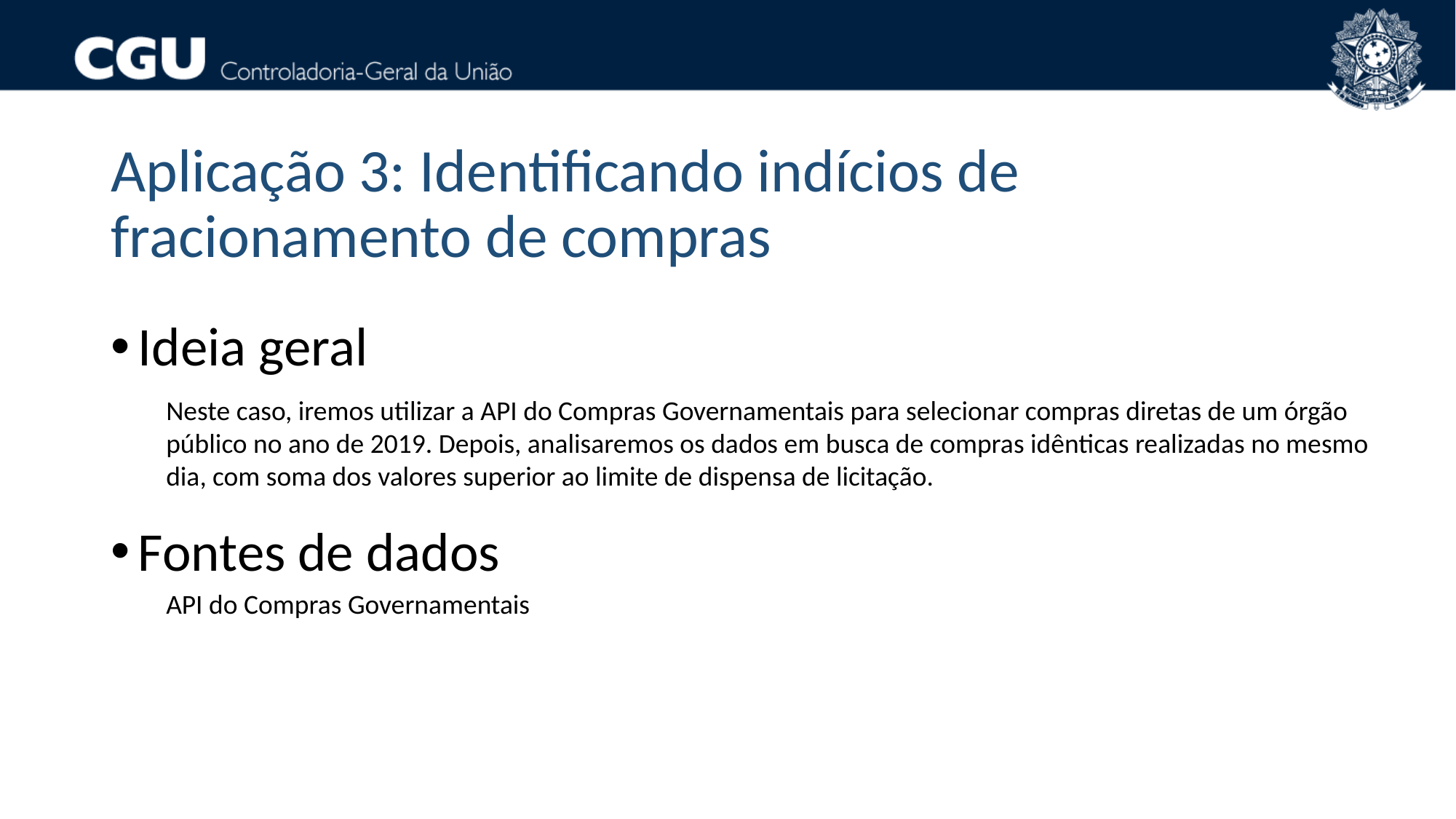

# Aplicação 3: Identificando indícios de fracionamento de compras
Ideia geral
Neste caso, iremos utilizar a API do Compras Governamentais para selecionar compras diretas de um órgão público no ano de 2019. Depois, analisaremos os dados em busca de compras idênticas realizadas no mesmo dia, com soma dos valores superior ao limite de dispensa de licitação.
Fontes de dados
API do Compras Governamentais